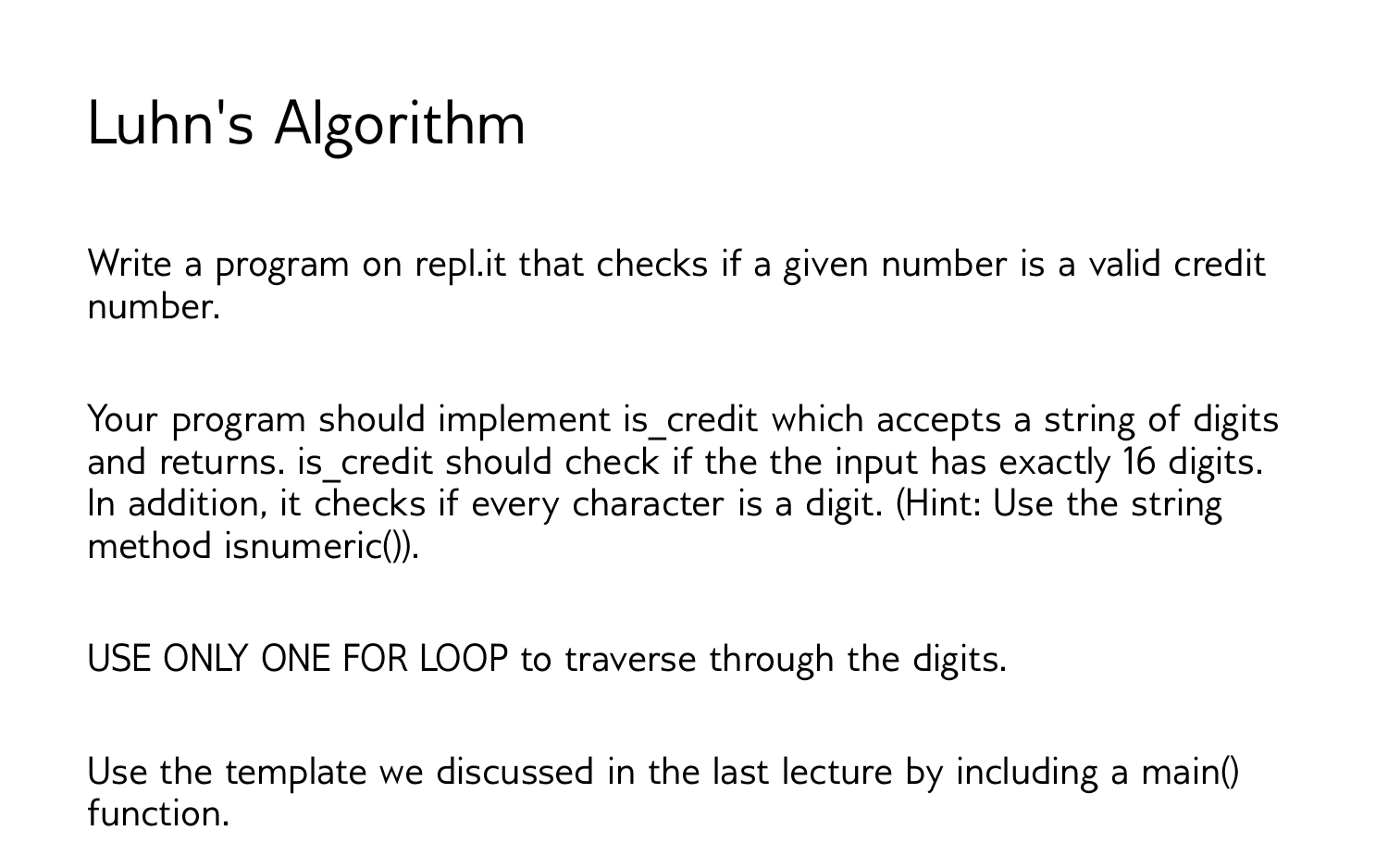

# Luhn's Algorithm

Write a program on repl.it that checks if a given number is a valid credit number.

Your program should implement is_credit which accepts a string of digits and returns. is_credit should check if the the input has exactly 16 digits. In addition, it checks if every character is a digit. (Hint: Use the string method isnumeric()).

USE ONLY ONE FOR LOOP to traverse through the digits.

Use the template we discussed in the last lecture by including a main() function.